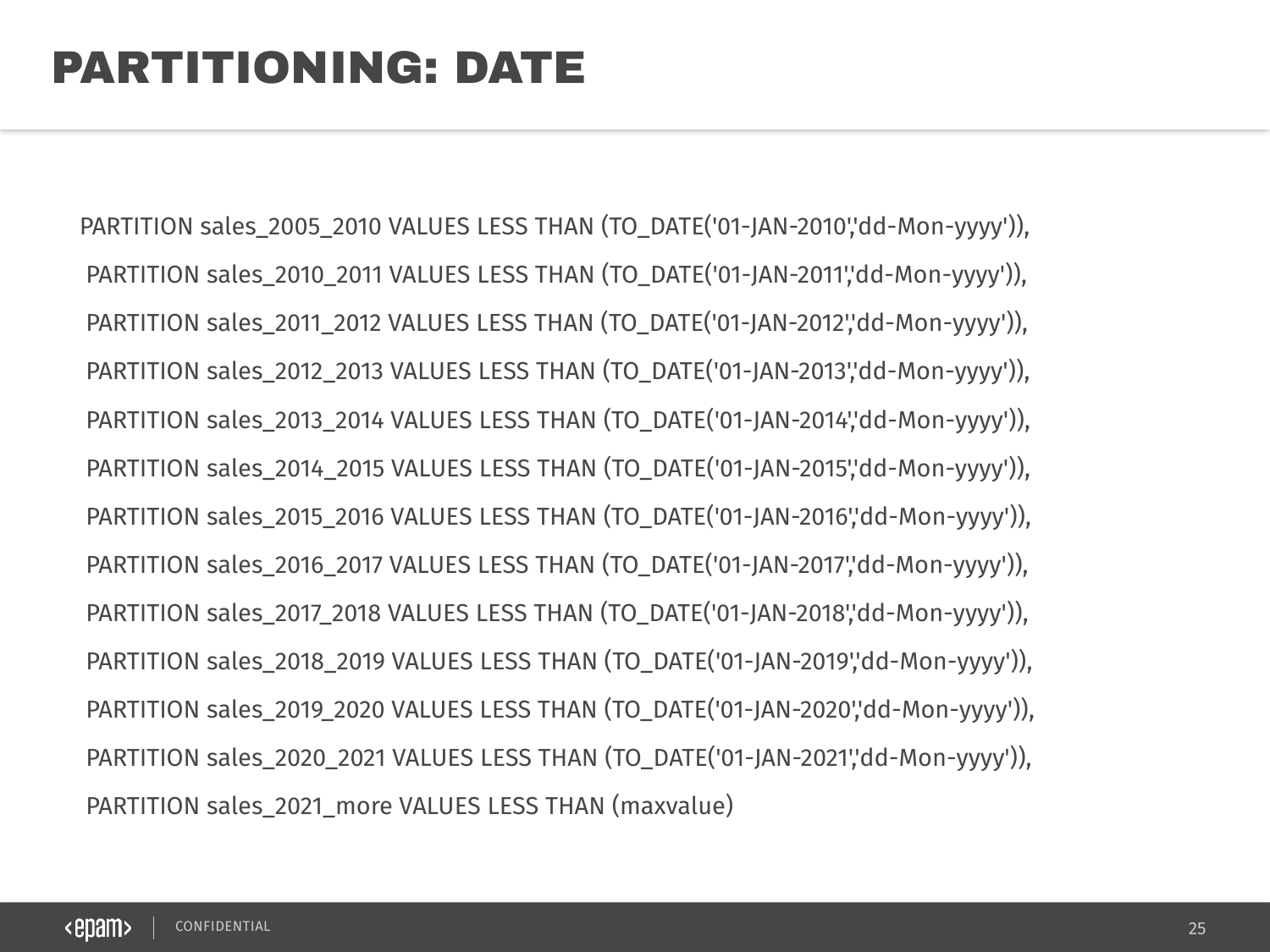

PARTITIONING: DATE
   PARTITION sales_2005_2010 VALUES LESS THAN (TO_DATE('01-JAN-2010','dd-Mon-yyyy')),
    PARTITION sales_2010_2011 VALUES LESS THAN (TO_DATE('01-JAN-2011','dd-Mon-yyyy')),
    PARTITION sales_2011_2012 VALUES LESS THAN (TO_DATE('01-JAN-2012','dd-Mon-yyyy')),
    PARTITION sales_2012_2013 VALUES LESS THAN (TO_DATE('01-JAN-2013','dd-Mon-yyyy')),
    PARTITION sales_2013_2014 VALUES LESS THAN (TO_DATE('01-JAN-2014','dd-Mon-yyyy')),
    PARTITION sales_2014_2015 VALUES LESS THAN (TO_DATE('01-JAN-2015','dd-Mon-yyyy')),
    PARTITION sales_2015_2016 VALUES LESS THAN (TO_DATE('01-JAN-2016','dd-Mon-yyyy')),
    PARTITION sales_2016_2017 VALUES LESS THAN (TO_DATE('01-JAN-2017','dd-Mon-yyyy')),
    PARTITION sales_2017_2018 VALUES LESS THAN (TO_DATE('01-JAN-2018','dd-Mon-yyyy')),
    PARTITION sales_2018_2019 VALUES LESS THAN (TO_DATE('01-JAN-2019','dd-Mon-yyyy')),
    PARTITION sales_2019_2020 VALUES LESS THAN (TO_DATE('01-JAN-2020','dd-Mon-yyyy')),
    PARTITION sales_2020_2021 VALUES LESS THAN (TO_DATE('01-JAN-2021','dd-Mon-yyyy')),
    PARTITION sales_2021_more VALUES LESS THAN (maxvalue)